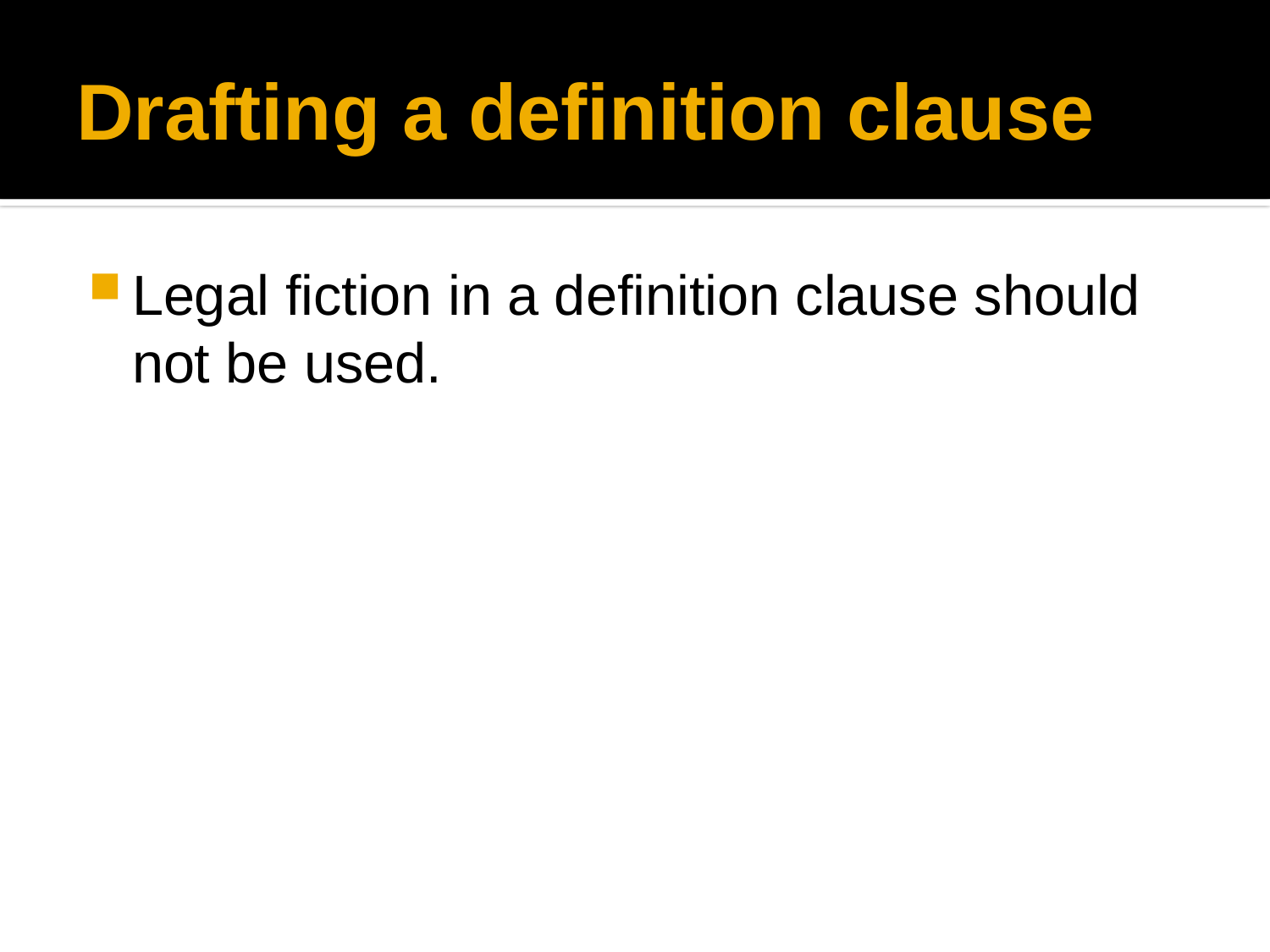

# Drafting a definition clause
Legal fiction in a definition clause should not be used.